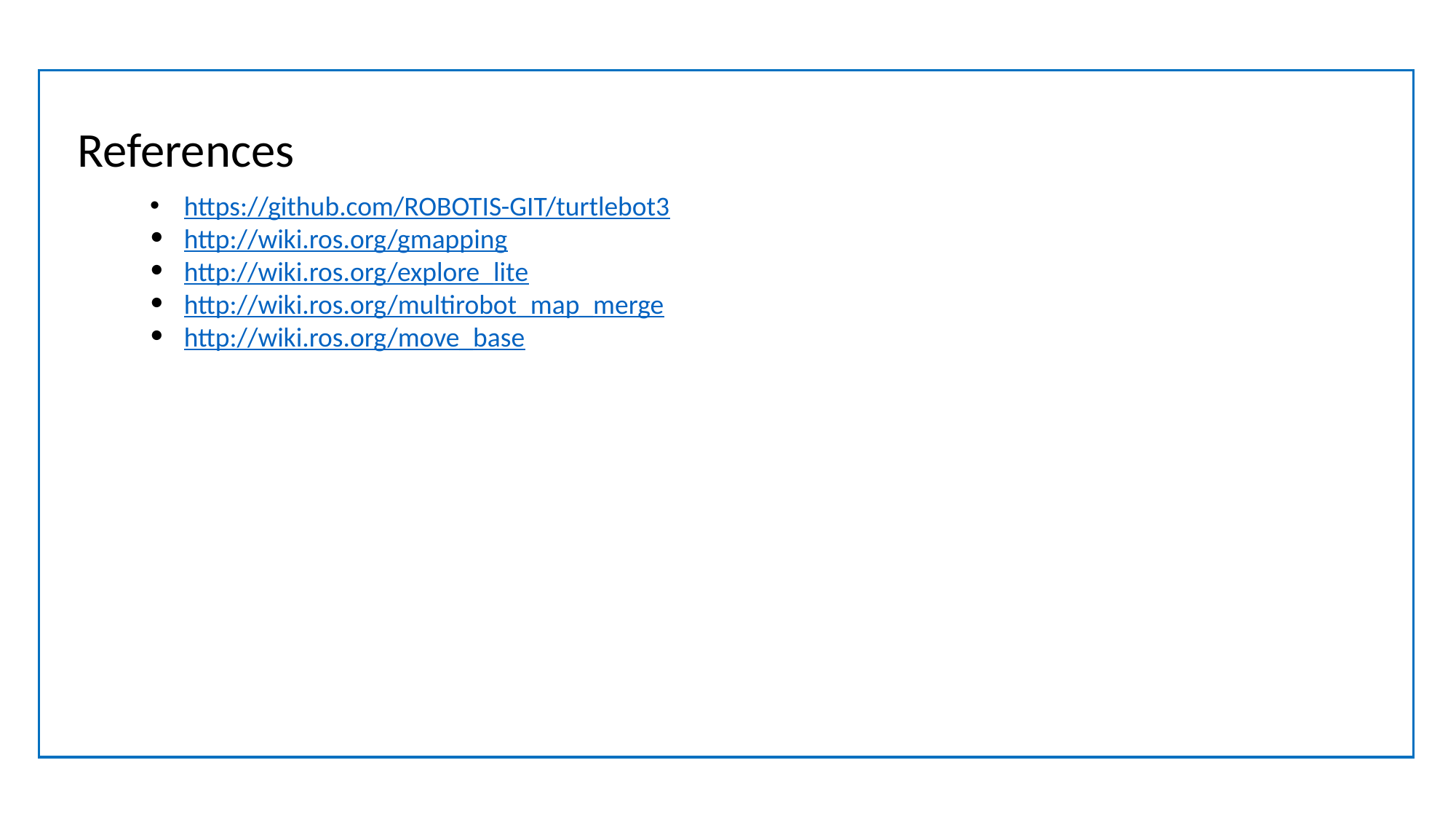

mm
References
https://github.com/ROBOTIS-GIT/turtlebot3
http://wiki.ros.org/gmapping
http://wiki.ros.org/explore_lite
http://wiki.ros.org/multirobot_map_merge
http://wiki.ros.org/move_base